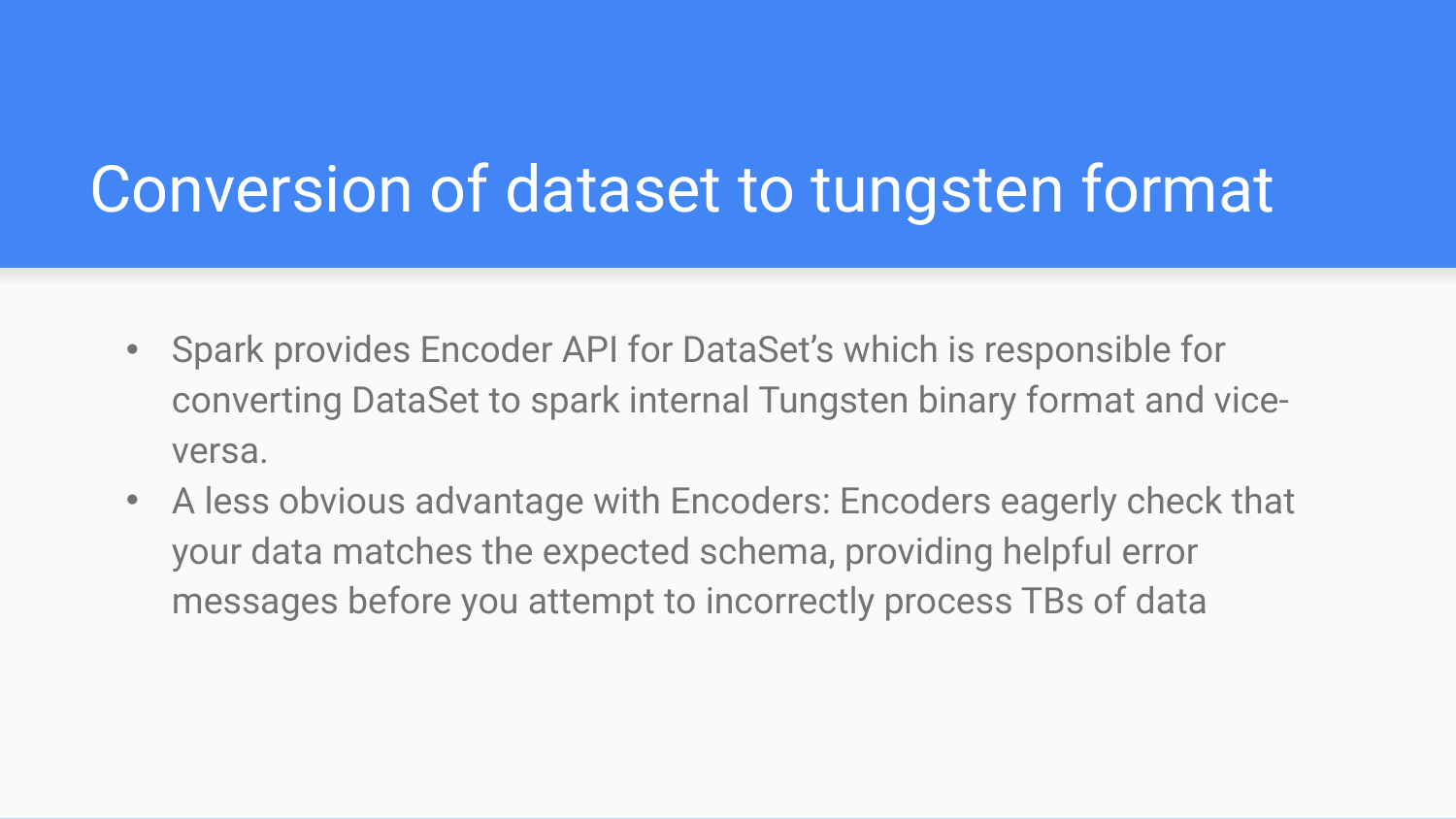

# Conversion of dataset to tungsten format
Spark provides Encoder API for DataSet’s which is responsible for converting DataSet to spark internal Tungsten binary format and vice-versa.
A less obvious advantage with Encoders: Encoders eagerly check that your data matches the expected schema, providing helpful error messages before you attempt to incorrectly process TBs of data